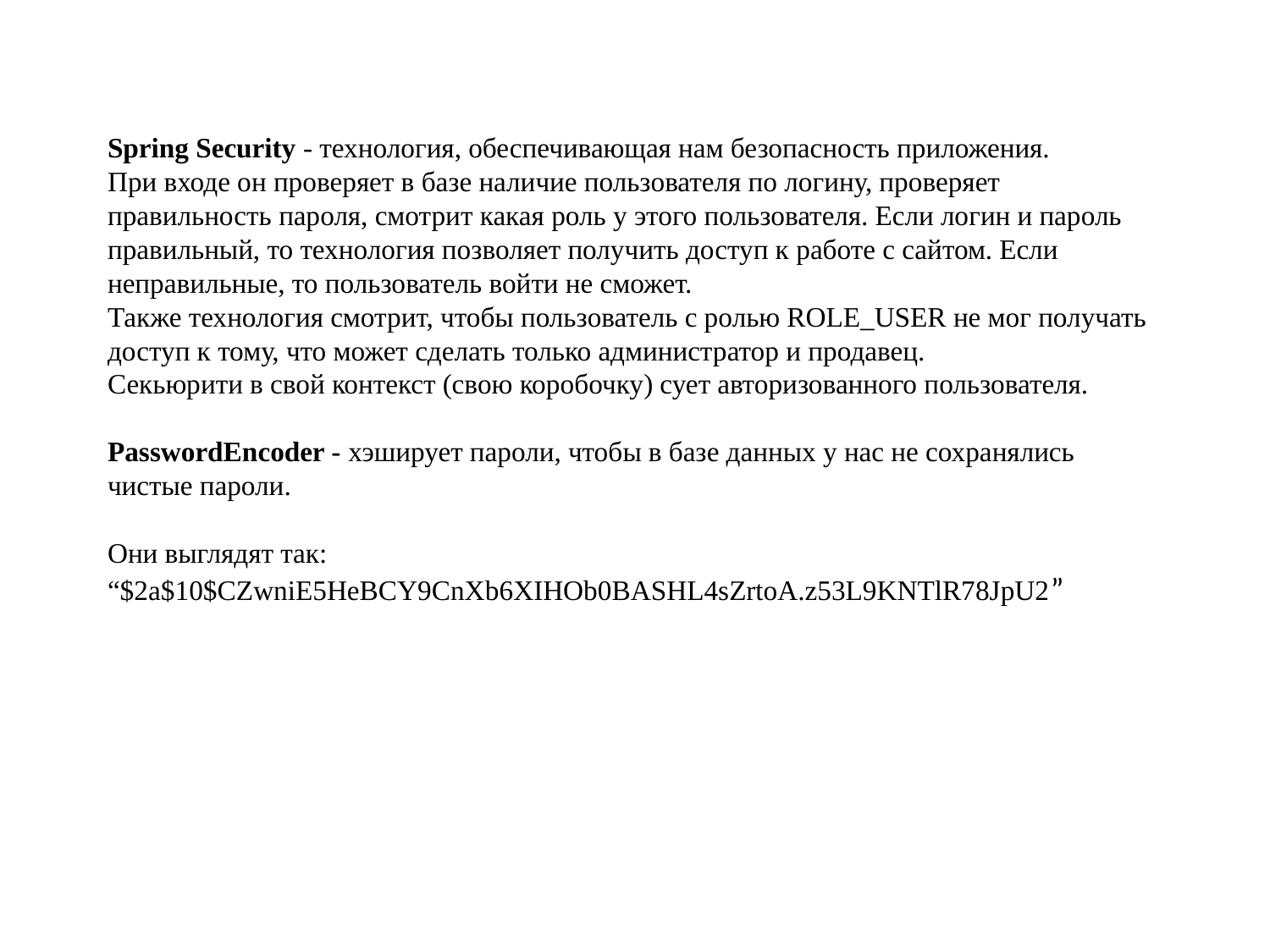

# Spring Security - технология, обеспечивающая нам безопасность приложения. При входе он проверяет в базе наличие пользователя по логину, проверяет правильность пароля, смотрит какая роль у этого пользователя. Если логин и пароль правильный, то технология позволяет получить доступ к работе с сайтом. Если неправильные, то пользователь войти не сможет. Также технология смотрит, чтобы пользователь с ролью ROLE_USER не мог получать доступ к тому, что может сделать только администратор и продавец. Секьюрити в свой контекст (свою коробочку) сует авторизованного пользователя. PasswordEncoder - хэширует пароли, чтобы в базе данных у нас не сохранялись чистые пароли. Они выглядят так: “$2a$10$CZwniE5HeBCY9CnXb6XIHOb0BASHL4sZrtoA.z53L9KNTlR78JpU2”